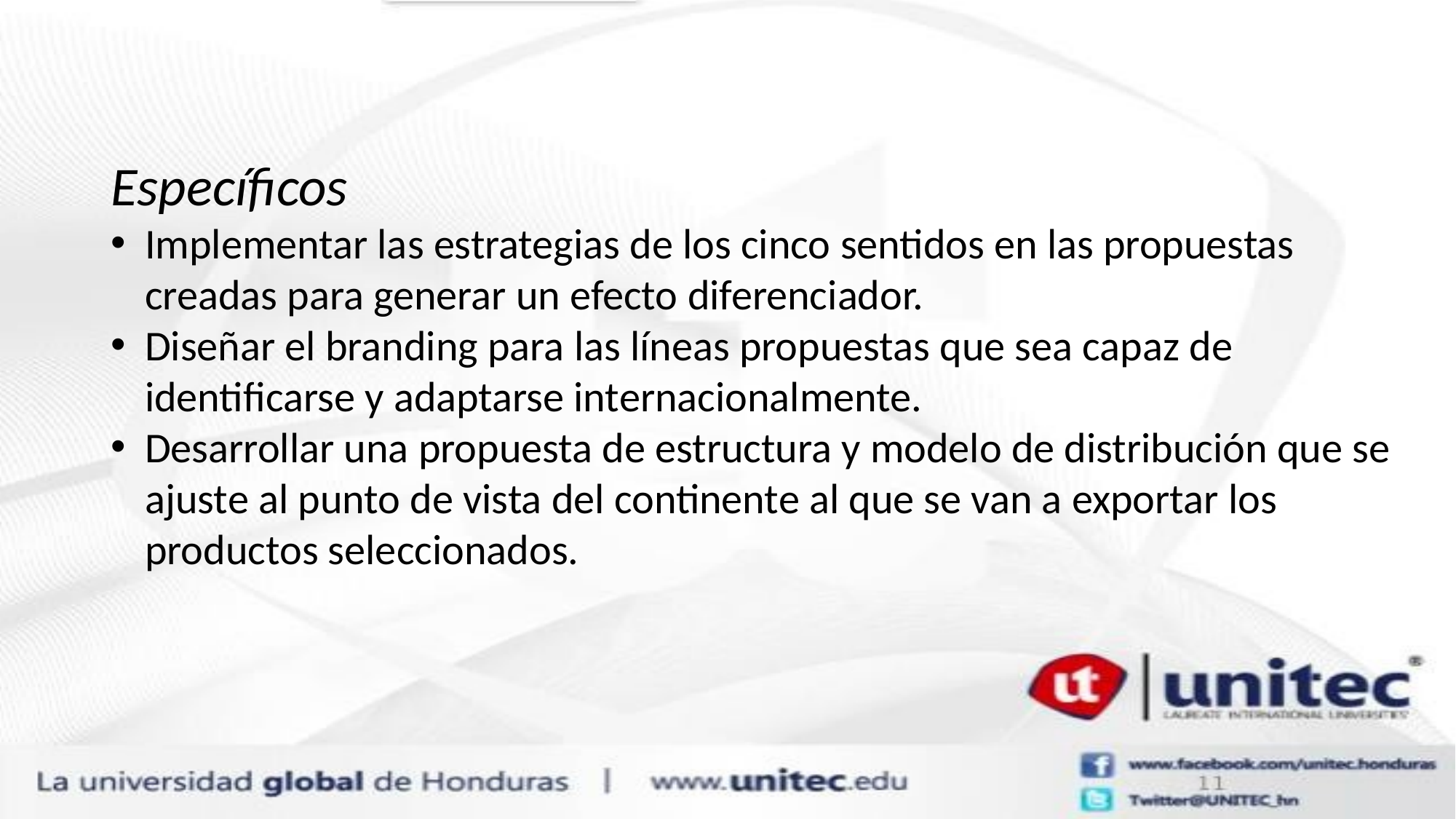

Específicos
Implementar las estrategias de los cinco sentidos en las propuestas creadas para generar un efecto diferenciador.
Diseñar el branding para las líneas propuestas que sea capaz de identificarse y adaptarse internacionalmente.
Desarrollar una propuesta de estructura y modelo de distribución que se ajuste al punto de vista del continente al que se van a exportar los productos seleccionados.